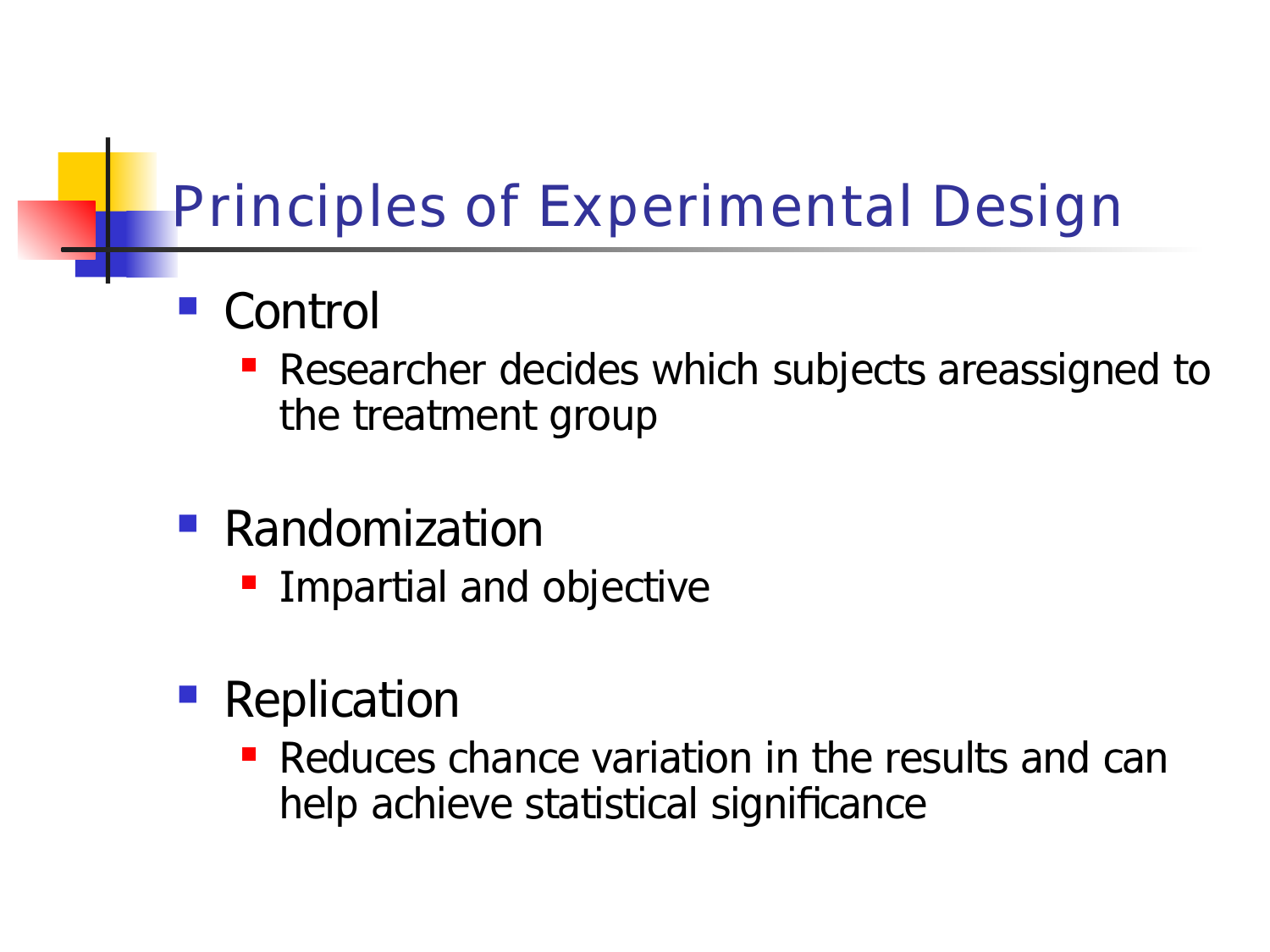

# Principles of Experimental Design
Control
Researcher decides which subjects areassigned to the treatment group

Randomization
Impartial and objective

Replication
Reduces chance variation in the results and can help achieve statistical significance